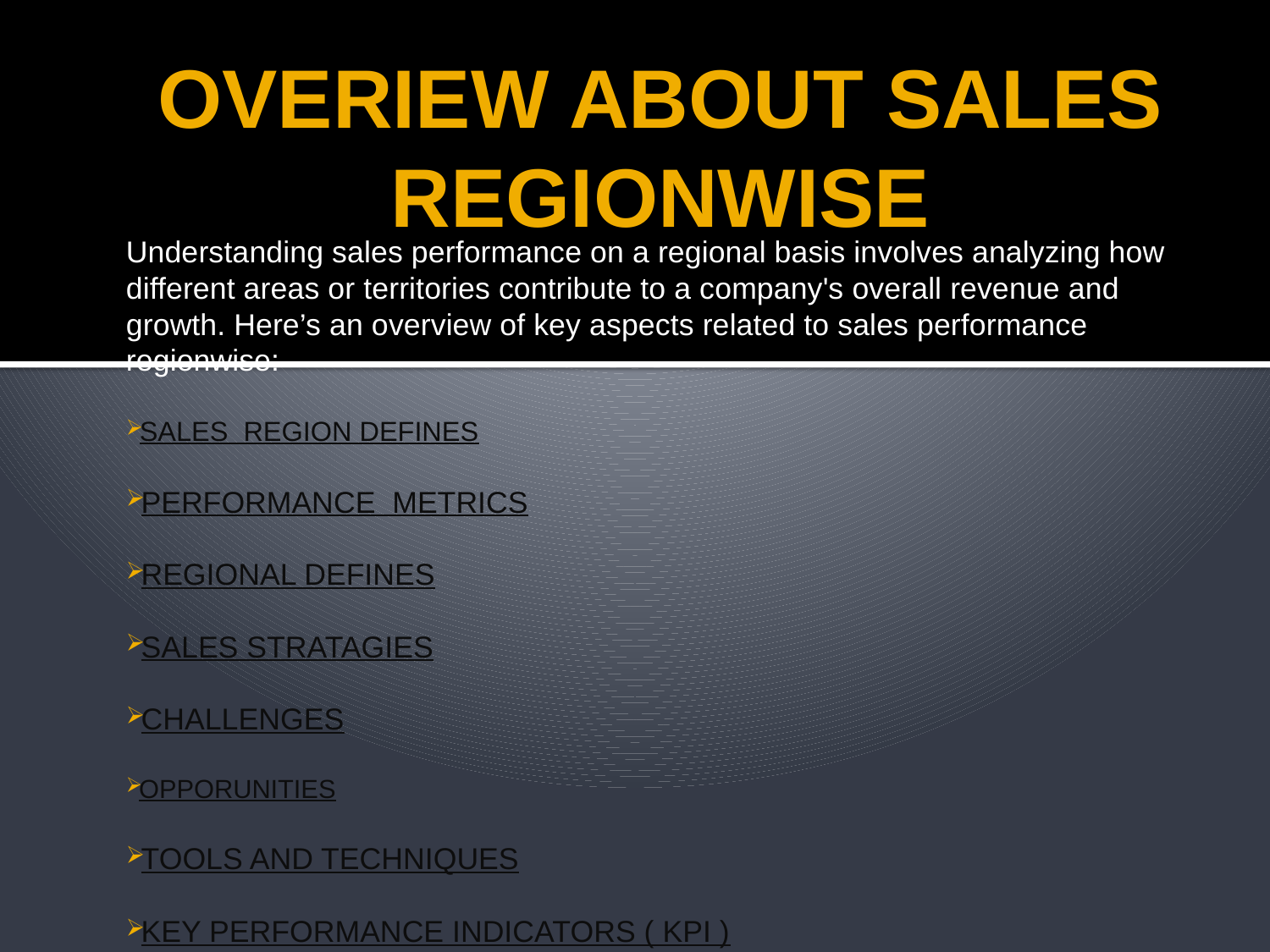

# OVERIEW ABOUT SALES REGIONWISE
Understanding sales performance on a regional basis involves analyzing how different areas or territories contribute to a company's overall revenue and growth. Here’s an overview of key aspects related to sales performance regionwise:

SALES  REGION DEFINES

PERFORMANCE  METRICS

REGIONAL DEFINES

SALES STRATAGIES

CHALLENGES

OPPORUNITIES

TOOLS AND TECHNIQUES

KEY PERFORMANCE INDICATORS ( KPI )